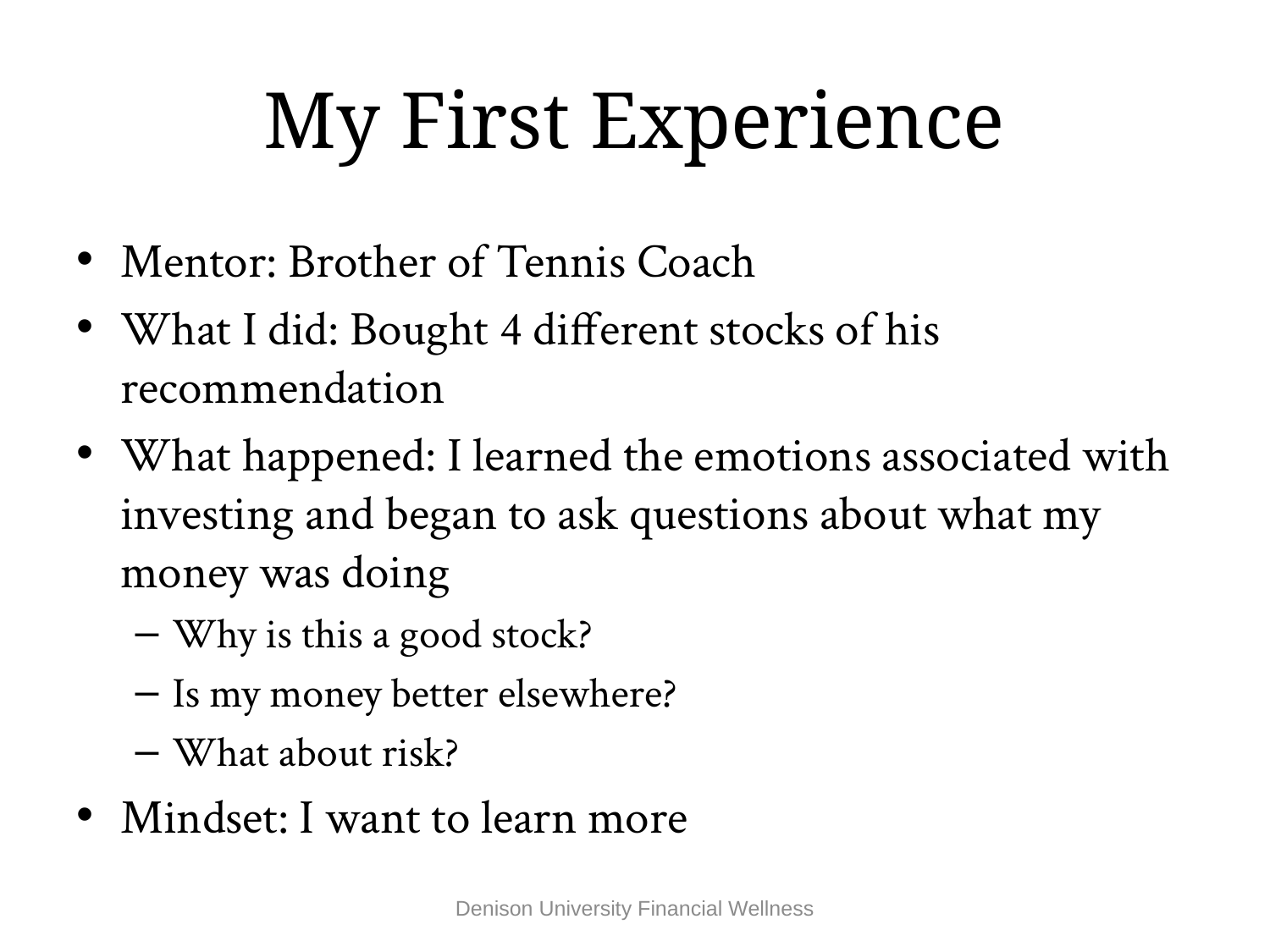

# My First Experience
Mentor: Brother of Tennis Coach
What I did: Bought 4 different stocks of his recommendation
What happened: I learned the emotions associated with investing and began to ask questions about what my money was doing
Why is this a good stock?
Is my money better elsewhere?
What about risk?
Mindset: I want to learn more
Denison University Financial Wellness